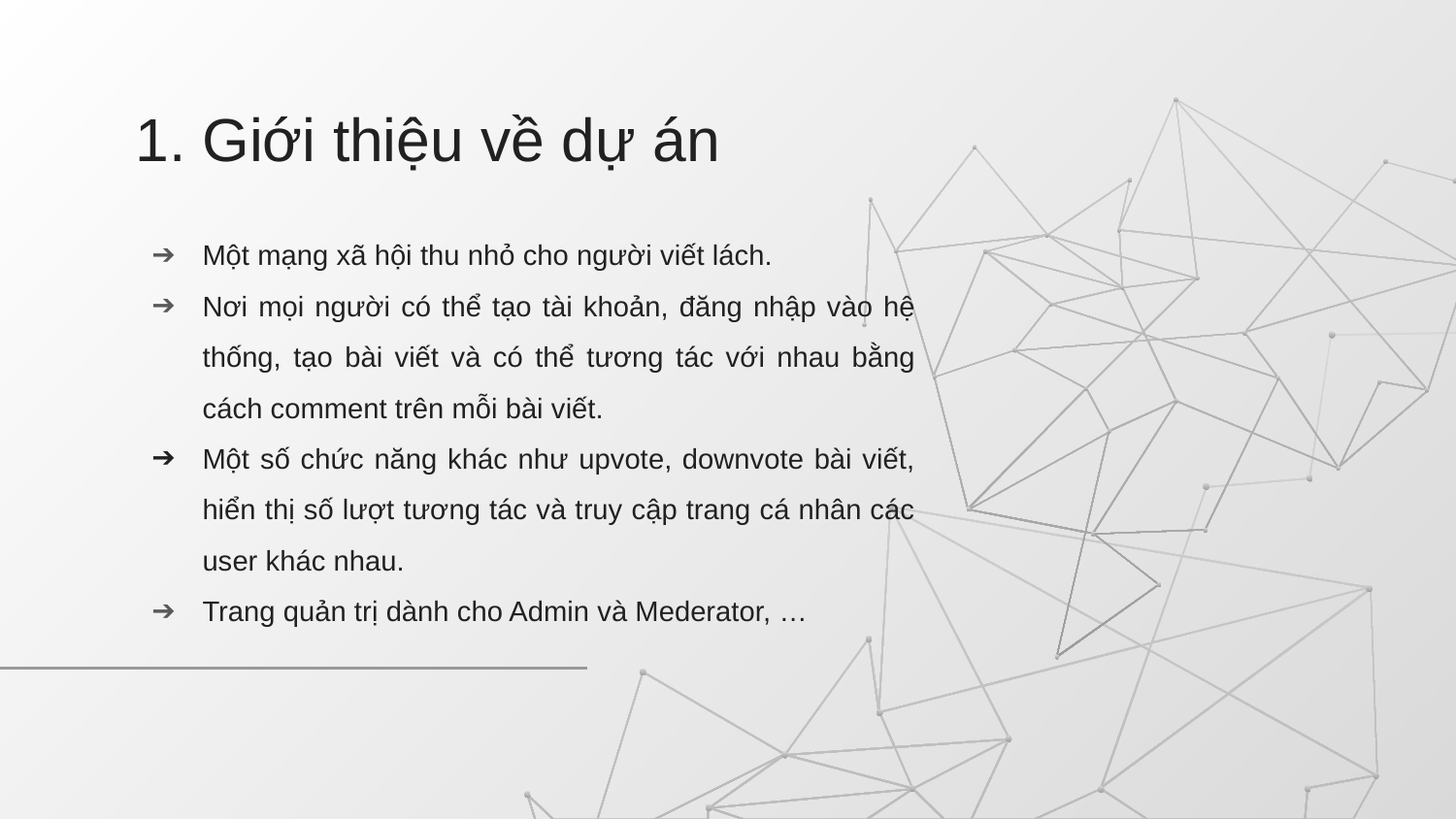

# Giới thiệu về dự án

Một mạng xã hội thu nhỏ cho người viết lách.
Nơi mọi người có thể tạo tài khoản, đăng nhập vào hệ thống, tạo bài viết và có thể tương tác với nhau bằng cách comment trên mỗi bài viết.
Một số chức năng khác như upvote, downvote bài viết, hiển thị số lượt tương tác và truy cập trang cá nhân các user khác nhau.
Trang quản trị dành cho Admin và Mederator, …